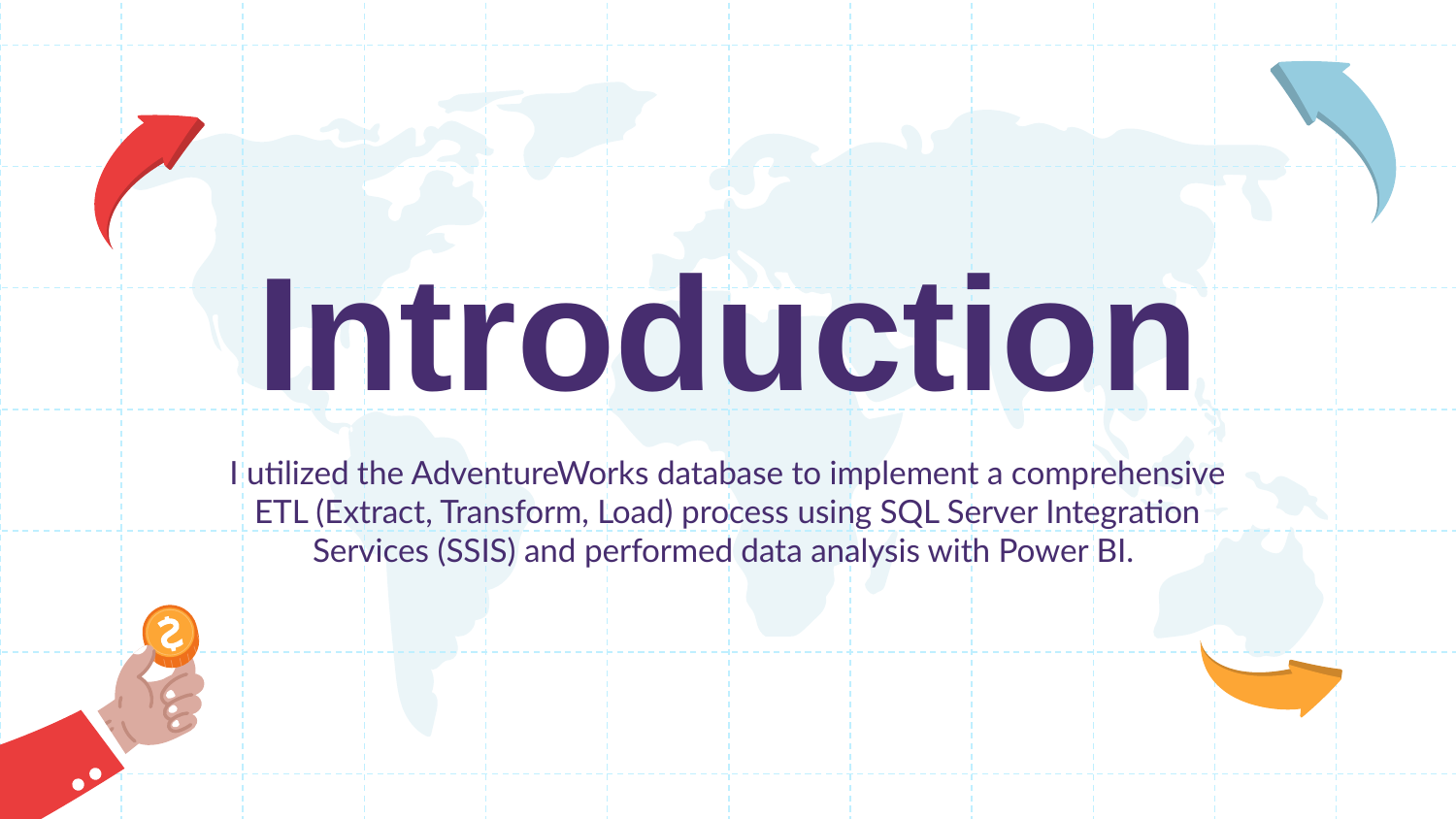

# Introduction
I utilized the AdventureWorks database to implement a comprehensive ETL (Extract, Transform, Load) process using SQL Server Integration Services (SSIS) and performed data analysis with Power BI.